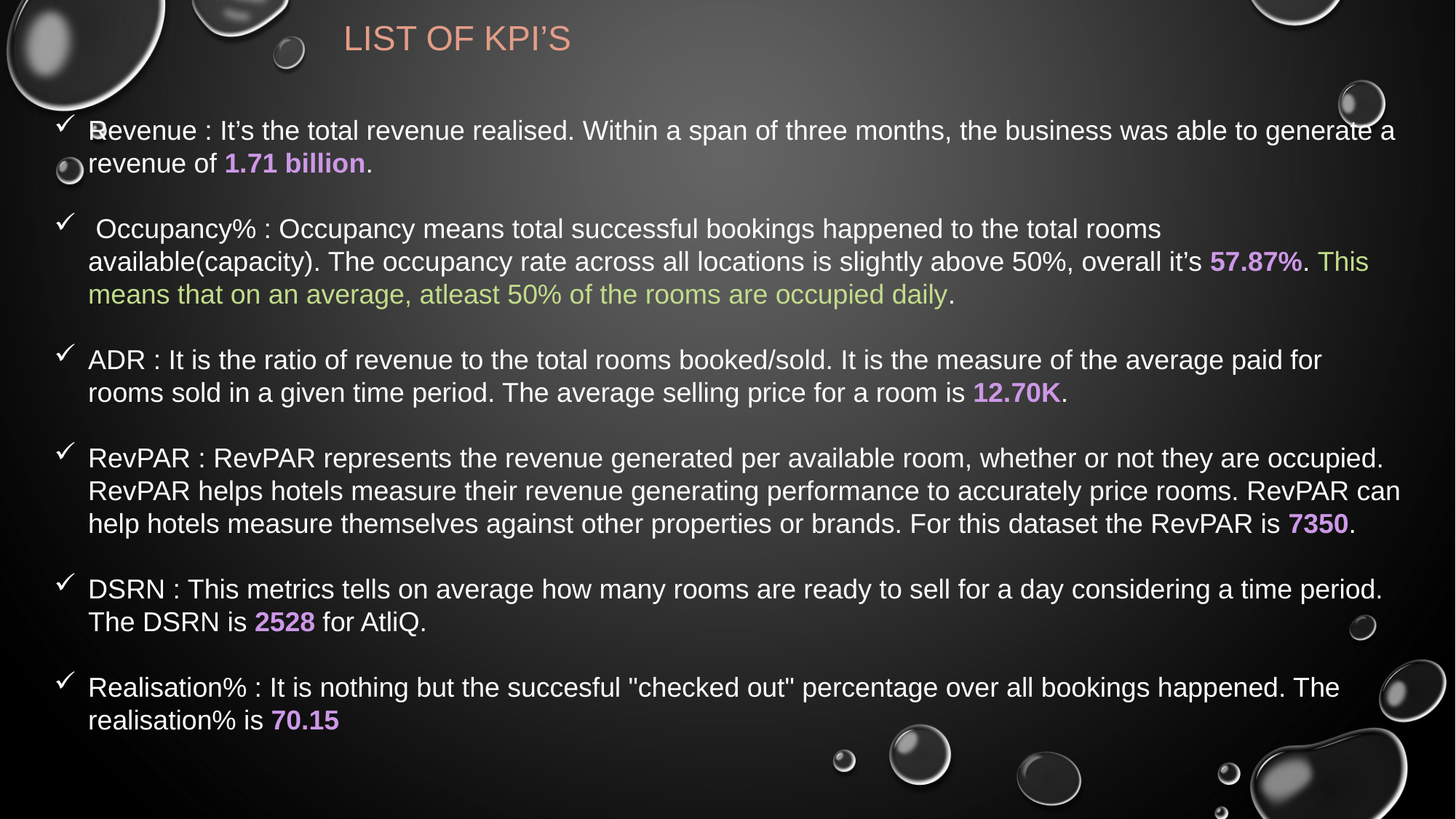

# LIST OF KPI’S
Revenue : It’s the total revenue realised. Within a span of three months, the business was able to generate a revenue of 1.71 billion.

 Occupancy% : Occupancy means total successful bookings happened to the total rooms available(capacity). The occupancy rate across all locations is slightly above 50%, overall it’s 57.87%. This means that on an average, atleast 50% of the rooms are occupied daily.

ADR : It is the ratio of revenue to the total rooms booked/sold. It is the measure of the average paid for rooms sold in a given time period. The average selling price for a room is 12.70K.

RevPAR : RevPAR represents the revenue generated per available room, whether or not they are occupied. RevPAR helps hotels measure their revenue generating performance to accurately price rooms. RevPAR can help hotels measure themselves against other properties or brands. For this dataset the RevPAR is 7350.

DSRN : This metrics tells on average how many rooms are ready to sell for a day considering a time period. The DSRN is 2528 for AtliQ.

Realisation% : It is nothing but the succesful "checked out" percentage over all bookings happened. The realisation% is 70.15